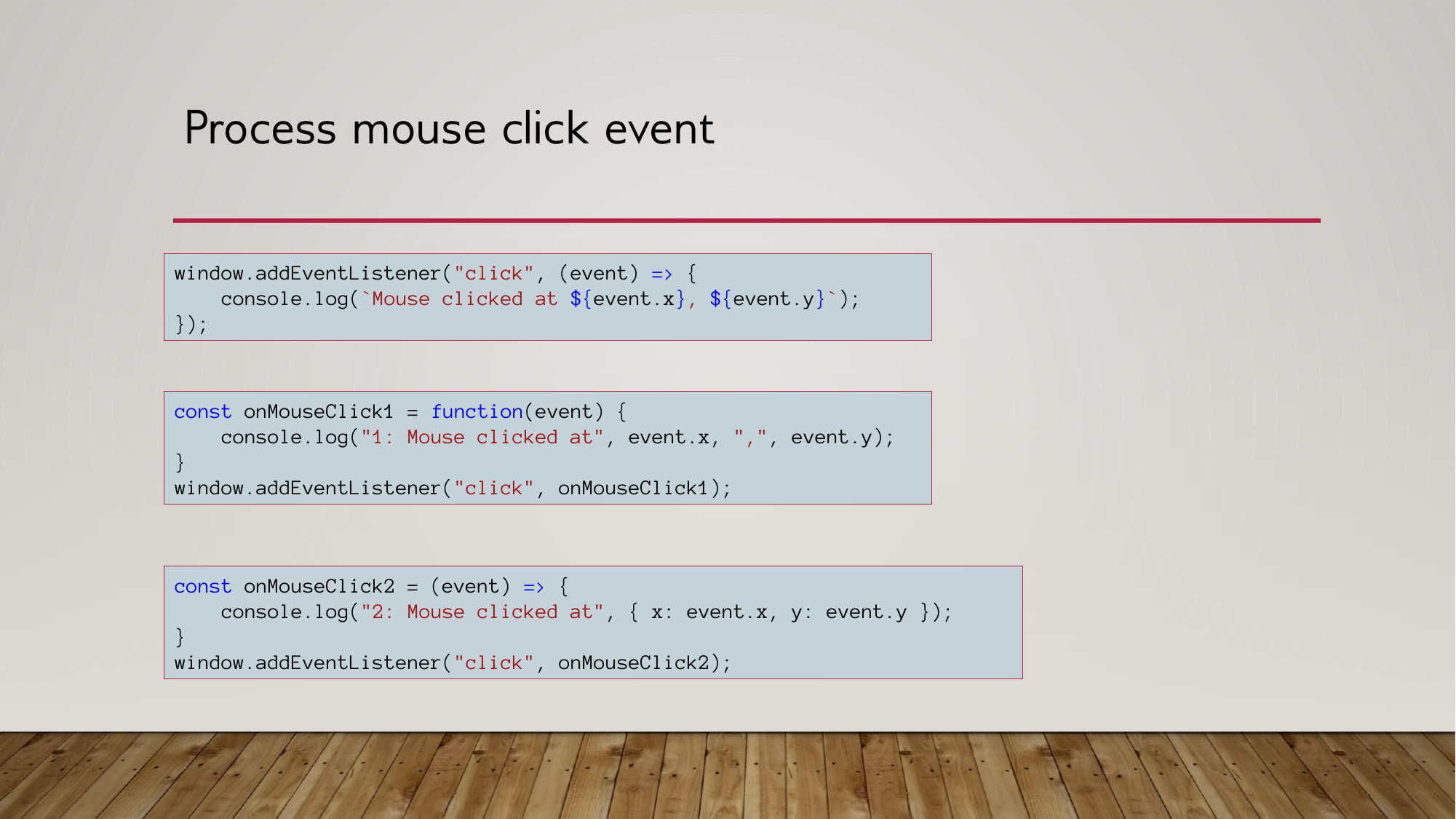

# Process mouse click event
window.addEventListener("click", (event) => {
    console.log(`Mouse clicked at ${event.x}, ${event.y}`);
});
const onMouseClick1 = function(event) {
    console.log("1: Mouse clicked at", event.x, ",", event.y);
}
window.addEventListener("click", onMouseClick1);
const onMouseClick2 = (event) => {
    console.log("2: Mouse clicked at", { x: event.x, y: event.y });
}
window.addEventListener("click", onMouseClick2);